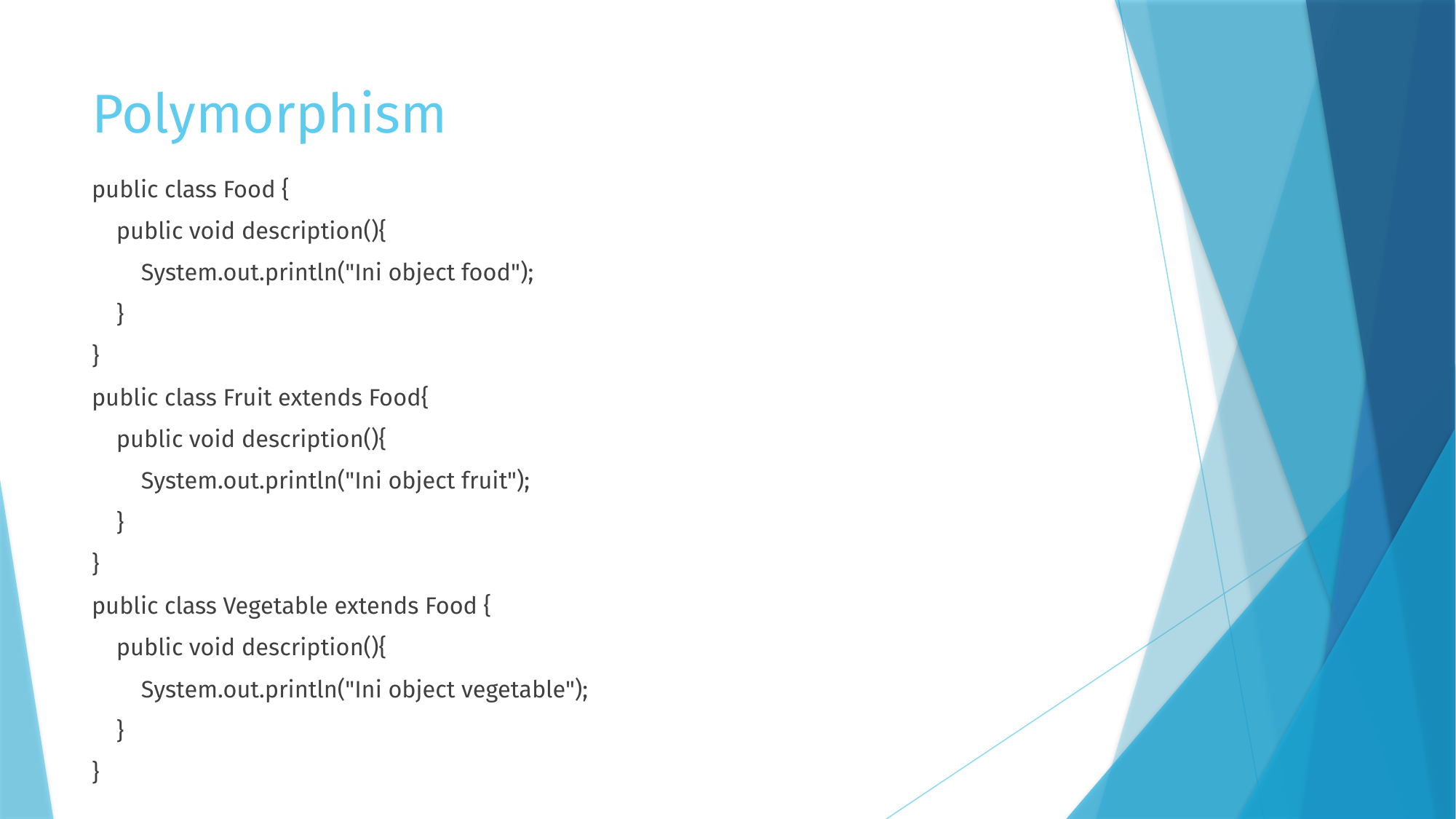

# Polymorphism
public class Food {
    public void description(){
        System.out.println("Ini object food");
    }
}
public class Fruit extends Food{
    public void description(){
        System.out.println("Ini object fruit");
    }
}
public class Vegetable extends Food {
    public void description(){
        System.out.println("Ini object vegetable");
    }
}